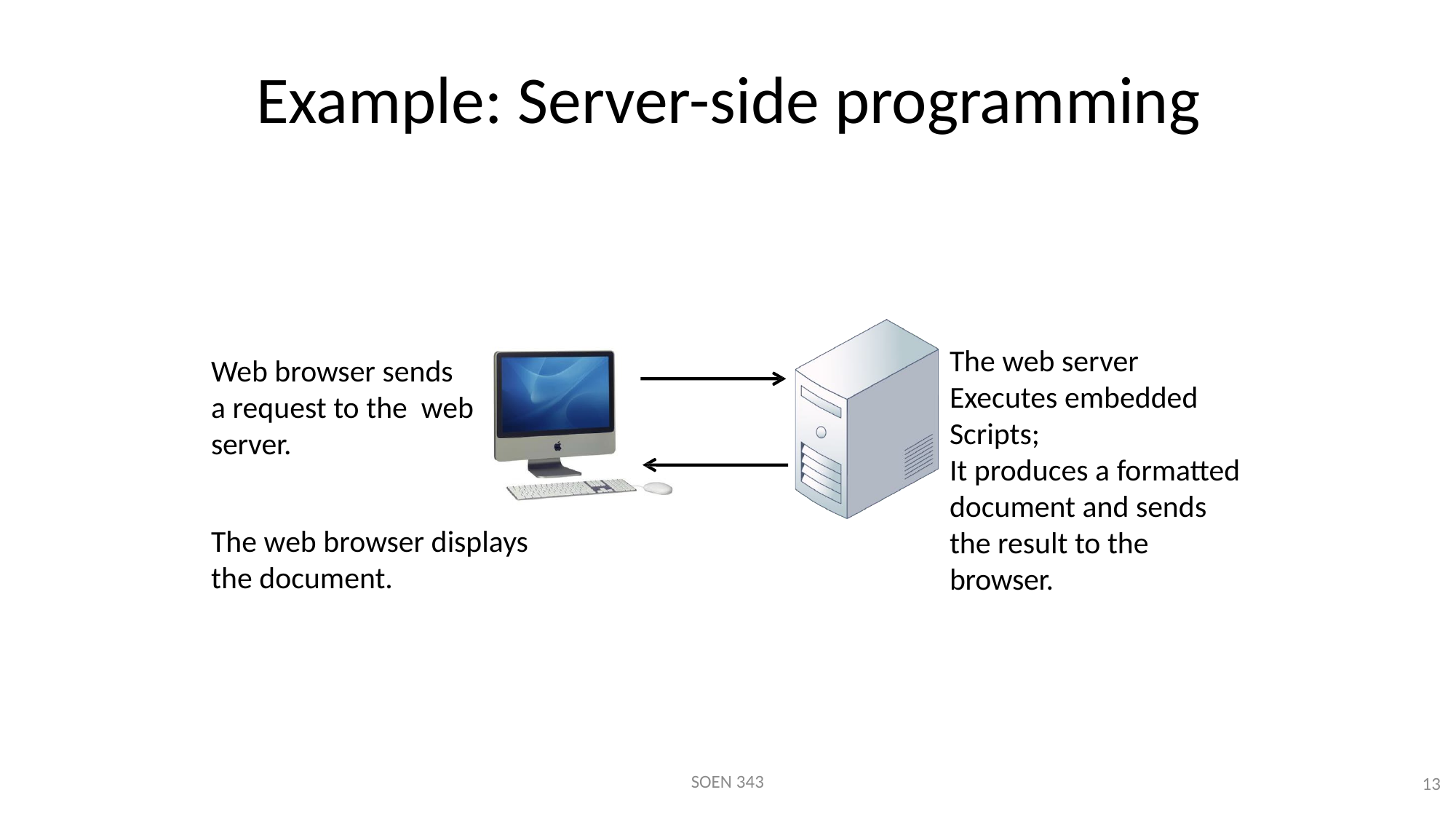

# Example: Server-side programming

The web server  Executes embedded  Scripts;
It produces a formatted  document and sends  the result to the  browser.

Web browser sends  a request to the  web server.

The web browser displays
the document.
SOEN 343
13